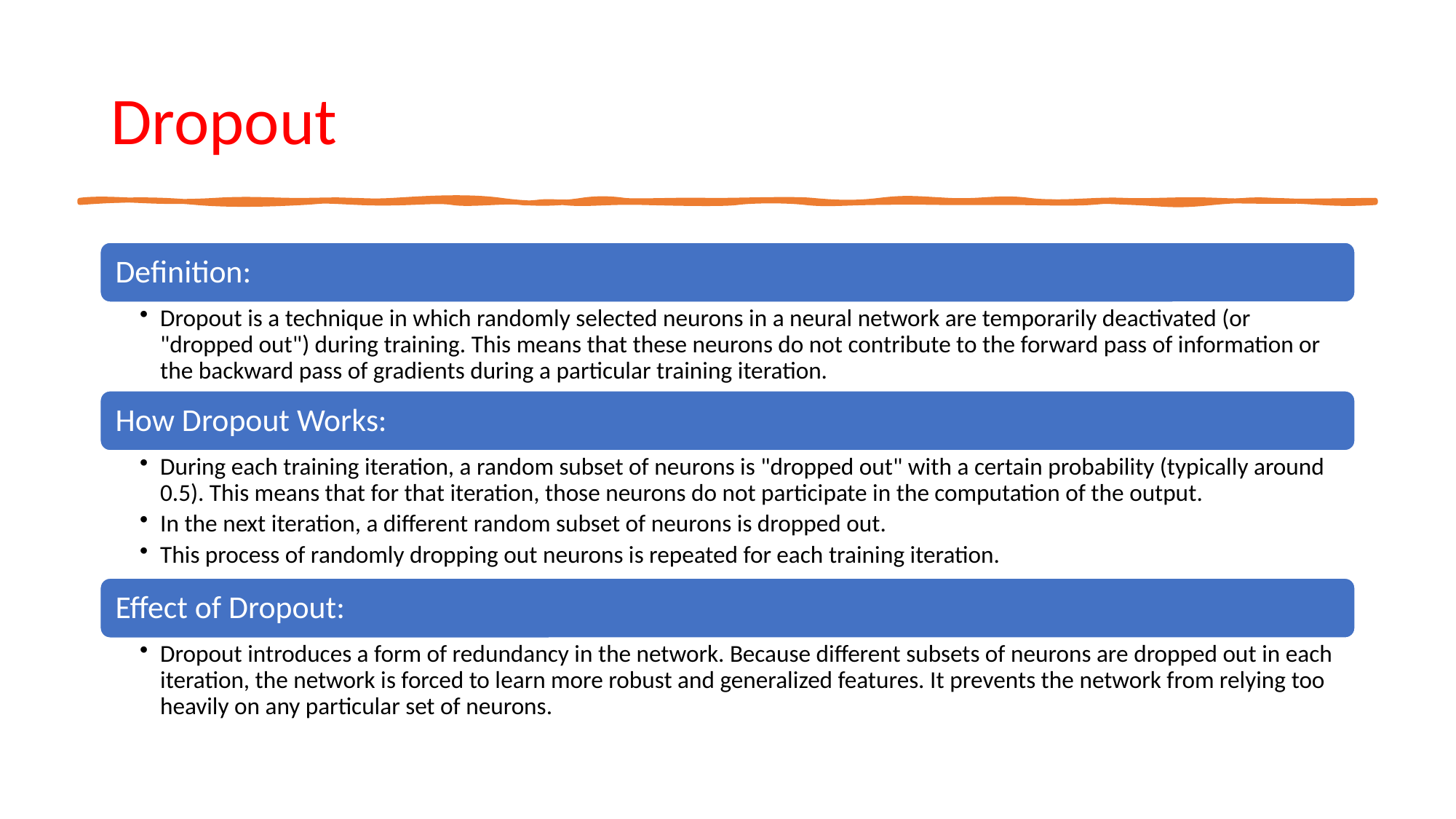

# Dropout

Definition:
Dropout is a technique in which randomly selected neurons in a neural network are temporarily deactivated (or "dropped out") during training. This means that these neurons do not contribute to the forward pass of information or the backward pass of gradients during a particular training iteration.
How Dropout Works:
During each training iteration, a random subset of neurons is "dropped out" with a certain probability (typically around 0.5). This means that for that iteration, those neurons do not participate in the computation of the output.
In the next iteration, a different random subset of neurons is dropped out.
This process of randomly dropping out neurons is repeated for each training iteration.
Effect of Dropout:
Dropout introduces a form of redundancy in the network. Because different subsets of neurons are dropped out in each iteration, the network is forced to learn more robust and generalized features. It prevents the network from relying too heavily on any particular set of neurons.